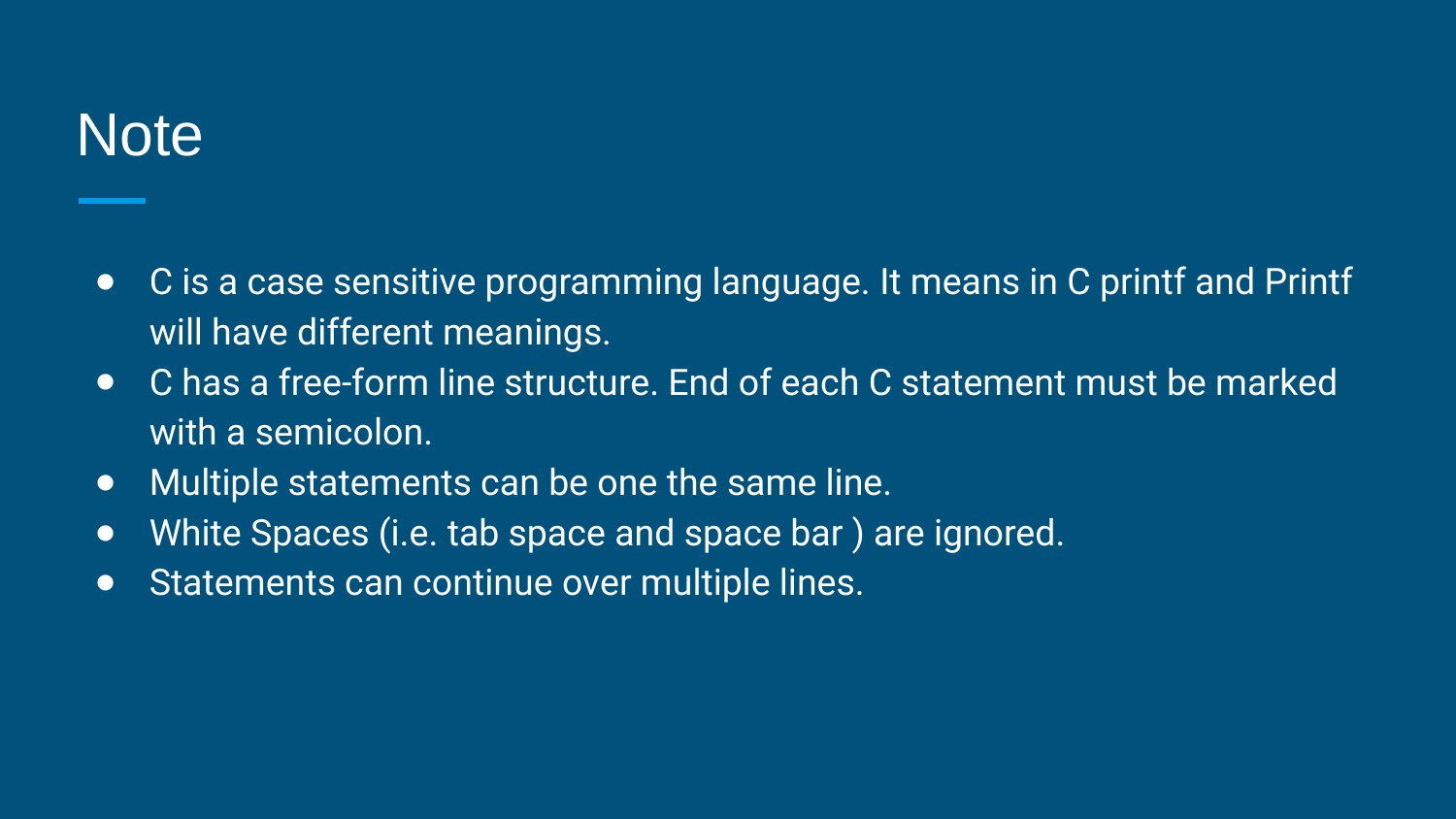

# Note
C is a case sensitive programming language. It means in C printf and Printf will have different meanings.
C has a free-form line structure. End of each C statement must be marked with a semicolon.
Multiple statements can be one the same line.
White Spaces (i.e. tab space and space bar ) are ignored.
Statements can continue over multiple lines.